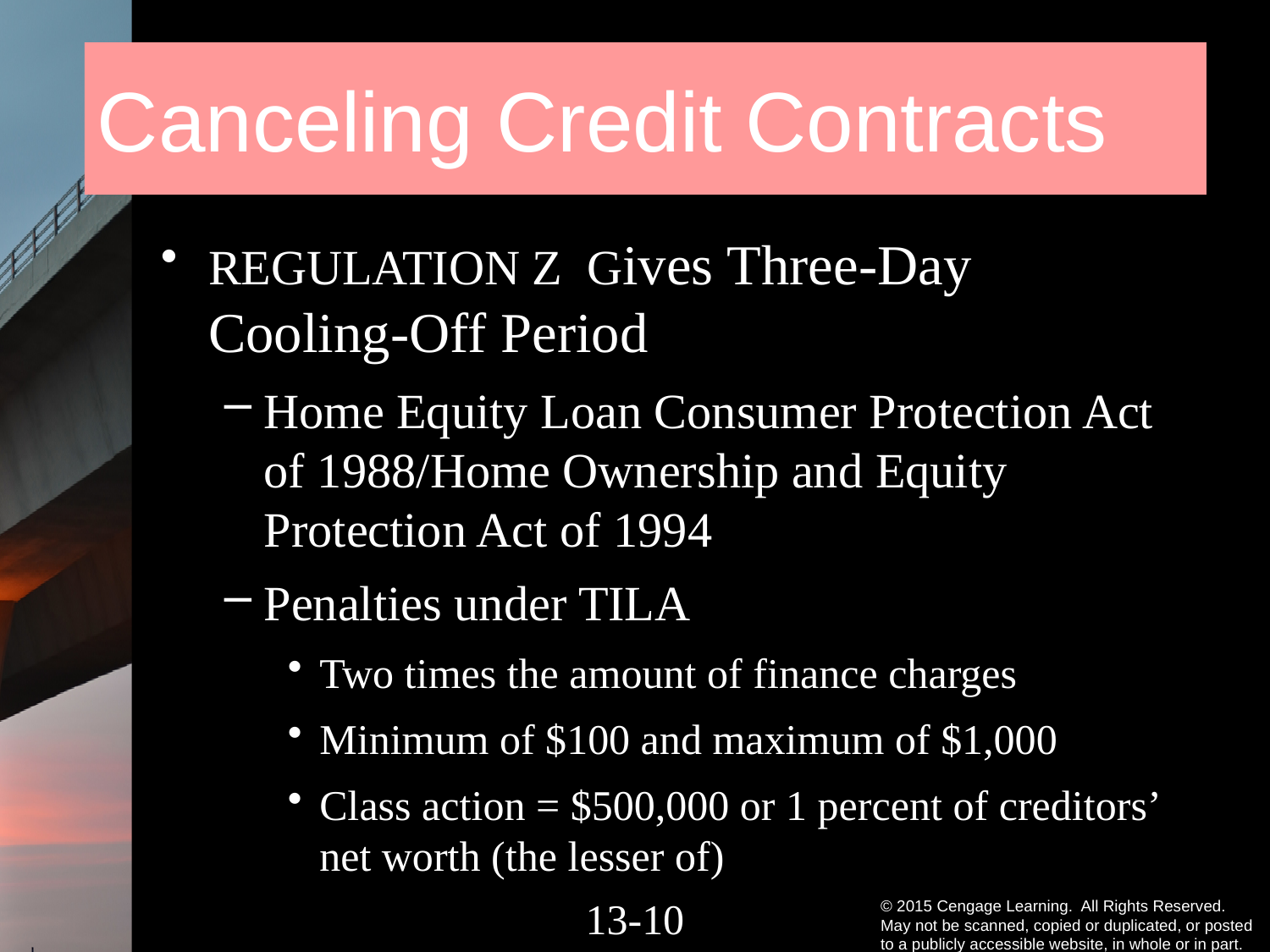

# Canceling Credit Contracts
REGULATION Z  Gives Three-Day Cooling-Off Period
Home Equity Loan Consumer Protection Act of 1988/Home Ownership and Equity Protection Act of 1994
Penalties under TILA
Two times the amount of finance charges
Minimum of $100 and maximum of $1,000
Class action = $500,000 or 1 percent of creditors’ net worth (the lesser of)
13-10